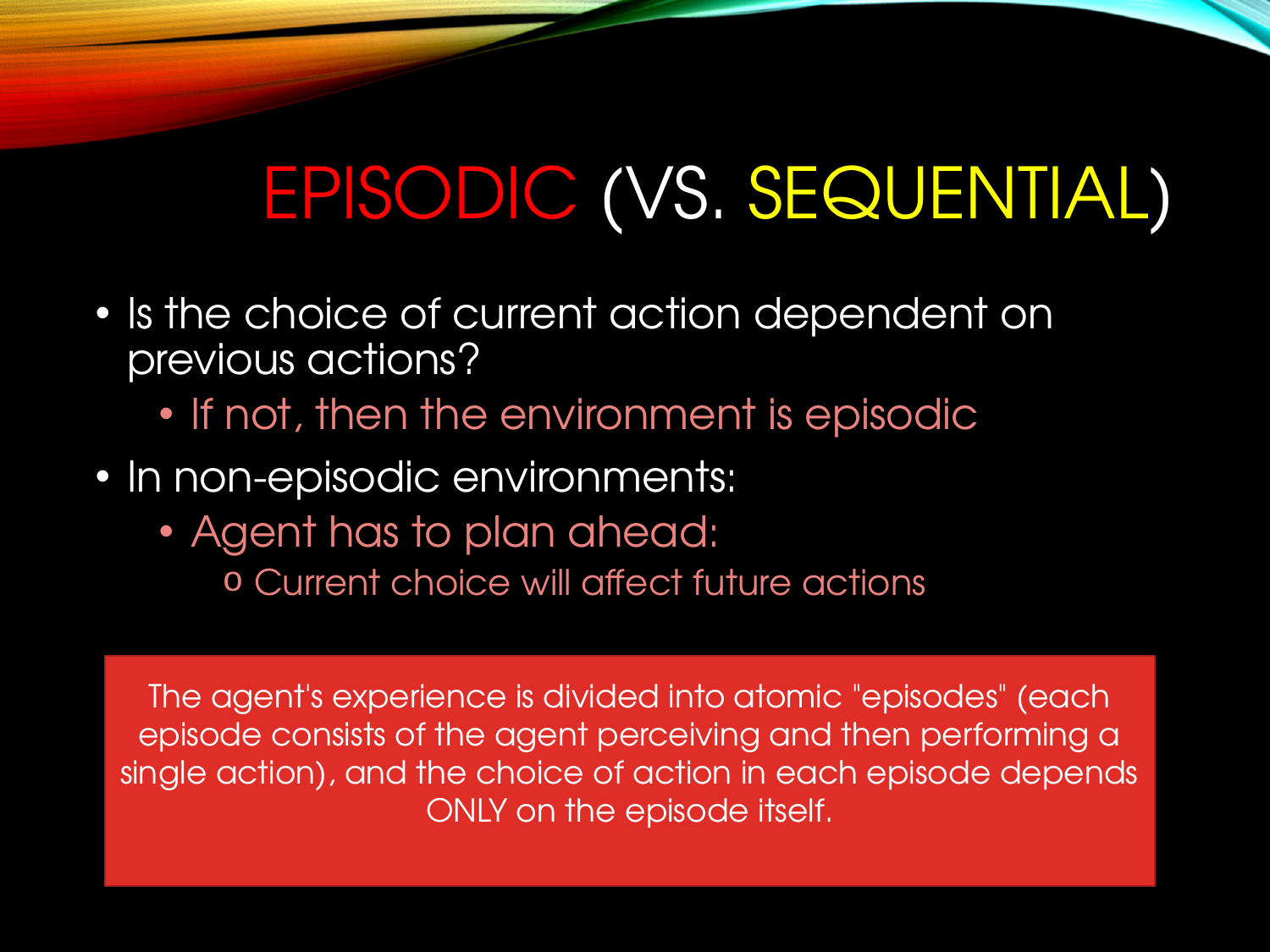

# Episodic (vs. sequential)
Is the choice of current action dependent on previous actions?
If not, then the environment is episodic
In non-episodic environments:
Agent has to plan ahead:
Current choice will affect future actions

The agent's experience is divided into atomic "episodes" (each episode consists of the agent perceiving and then performing a single action), and the choice of action in each episode depends ONLY on the episode itself.